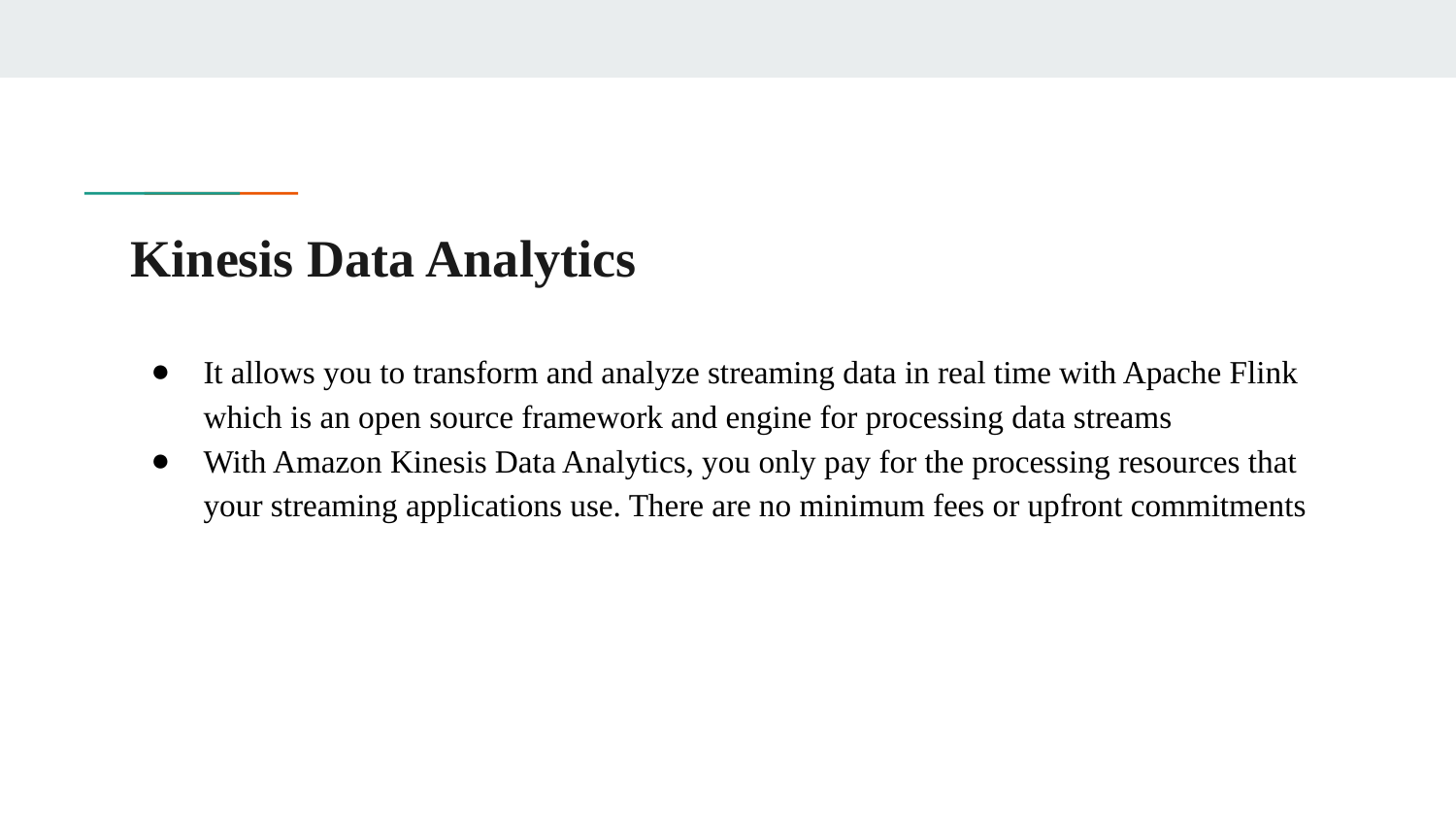

# Kinesis Data Analytics
It allows you to transform and analyze streaming data in real time with Apache Flink which is an open source framework and engine for processing data streams
With Amazon Kinesis Data Analytics, you only pay for the processing resources that your streaming applications use. There are no minimum fees or upfront commitments